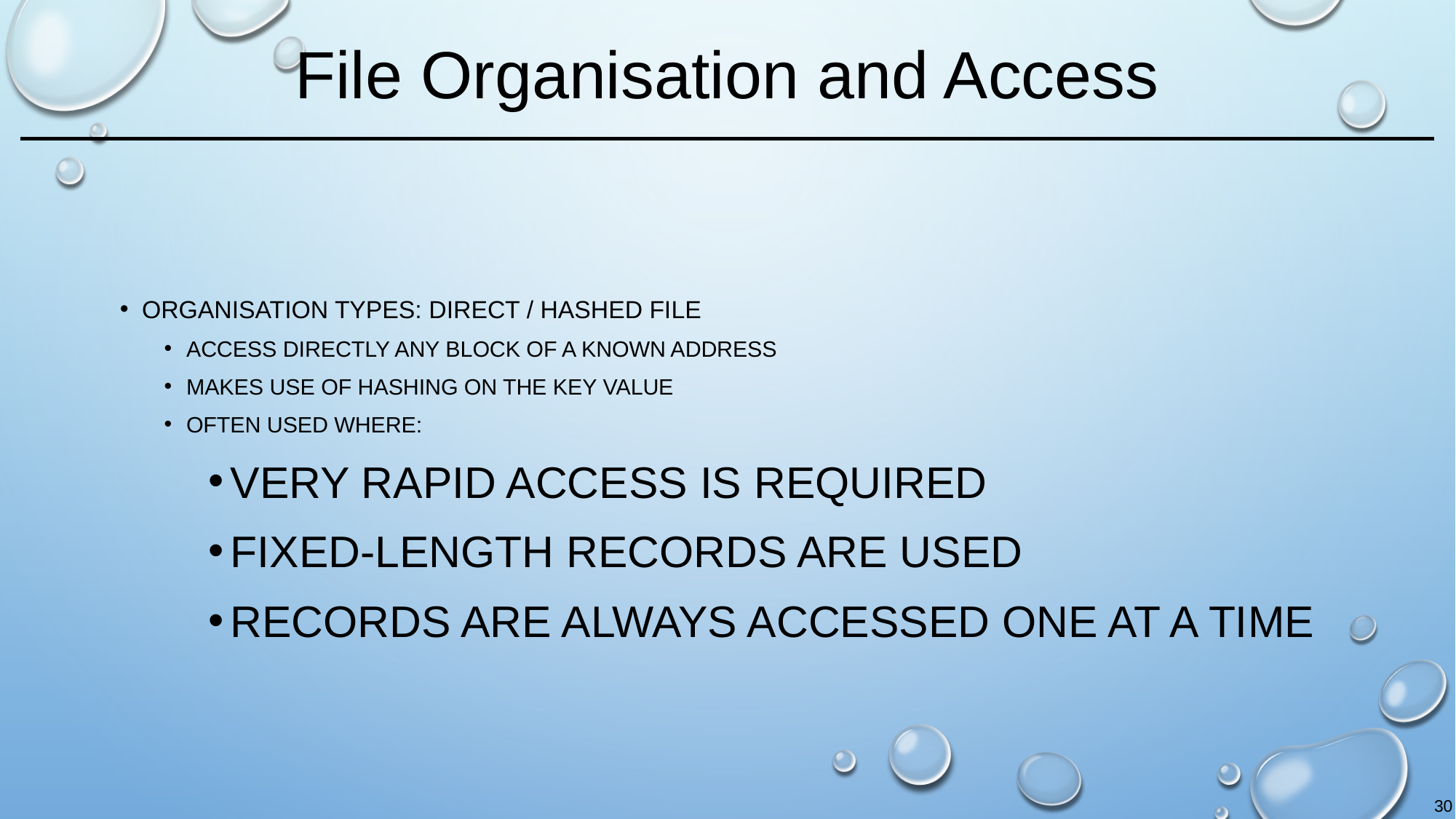

# File Organisation and Access
Organisation types: Direct / hashed file
Access directly any block of a known address
Makes use of hashing on the key value
Often used where:
very rapid access is required
fixed-length records are used
records are always accessed one at a time
30